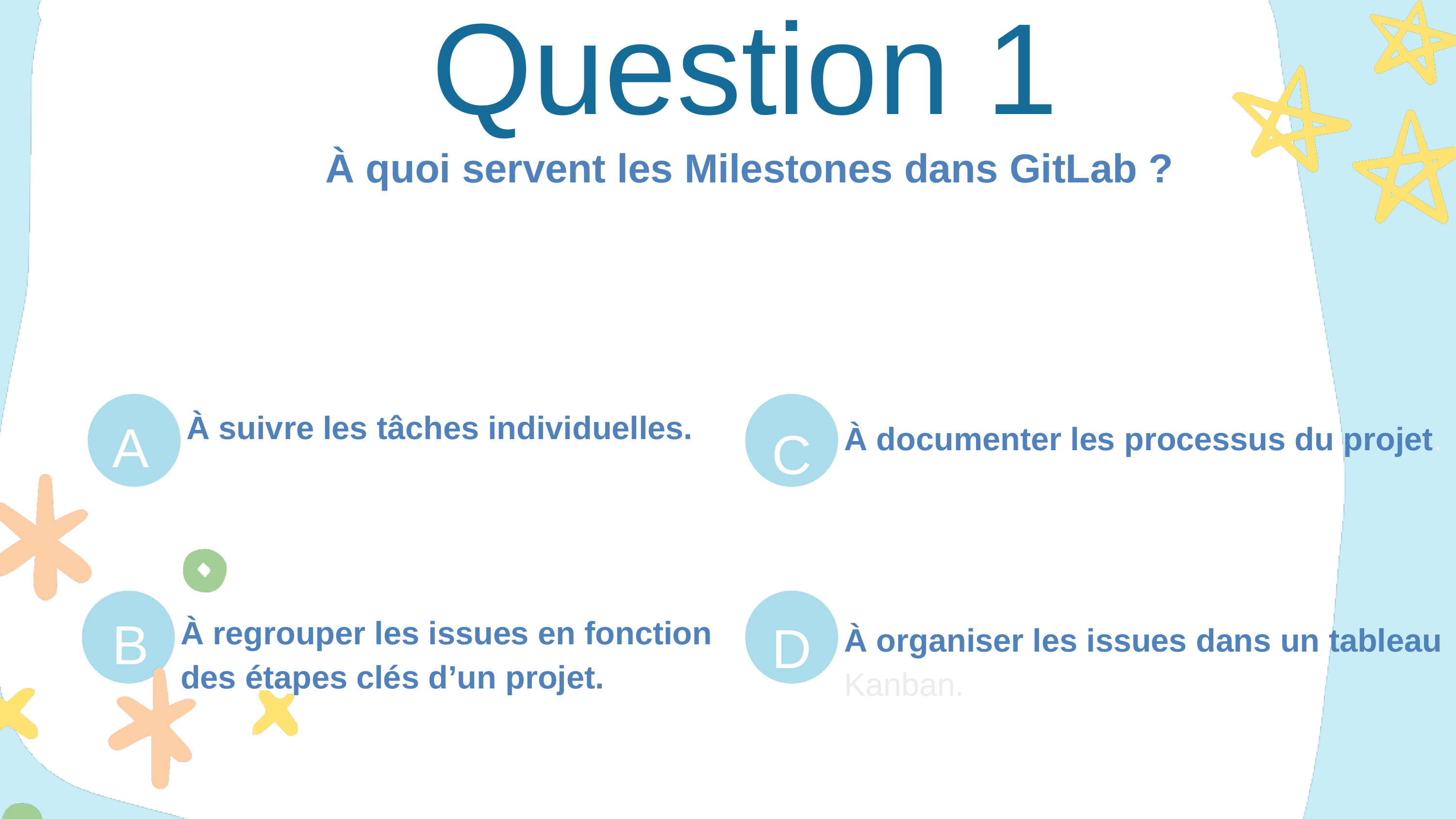

Question 1
 À quoi servent les Milestones dans GitLab ?

A

C
À suivre les tâches individuelles.
À documenter les processus du projet.

B

D
À regrouper les issues en fonction des étapes clés d’un projet.
À organiser les issues dans un tableau Kanban.